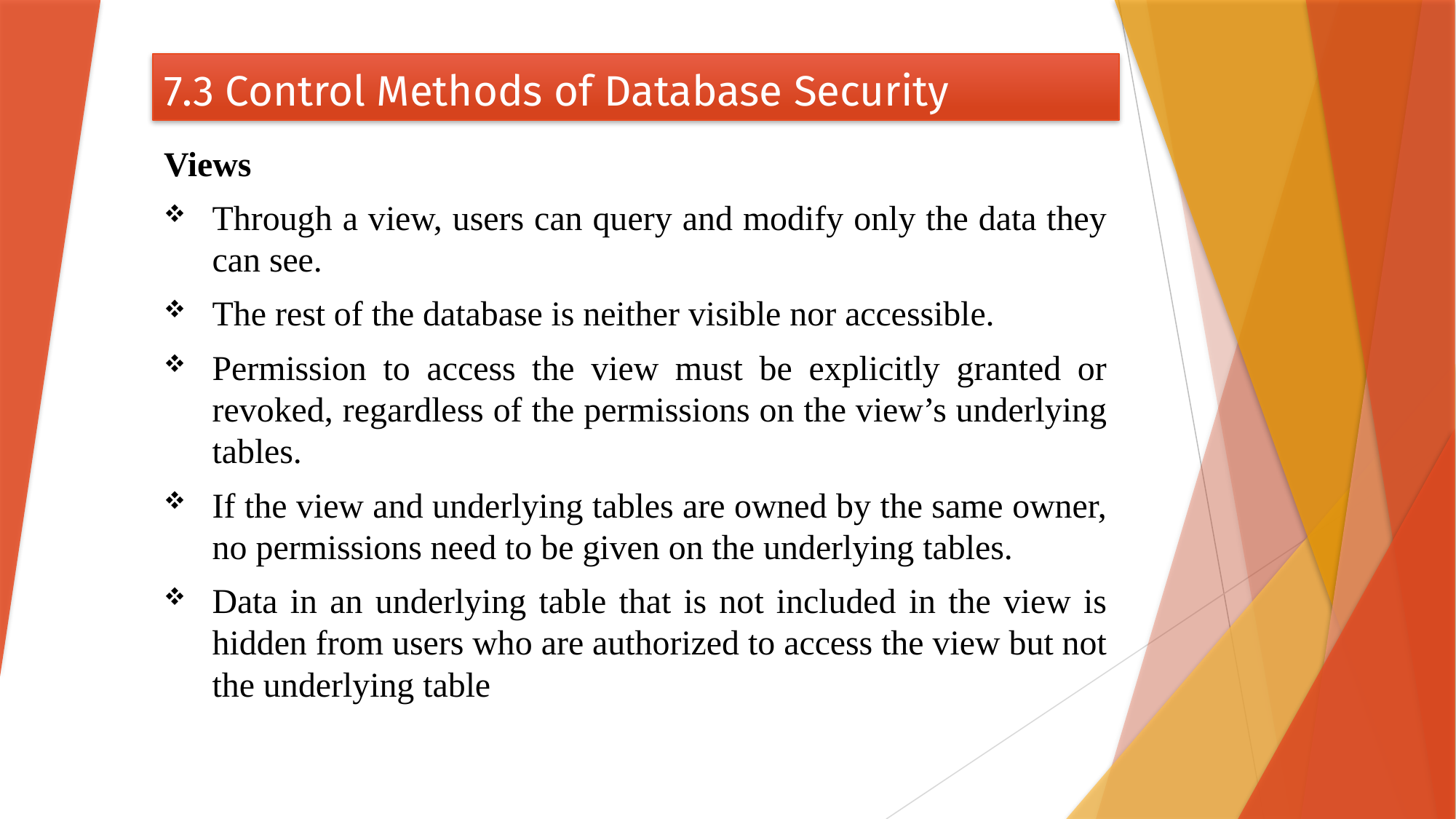

# 7.3 Control Methods of Database Security
Views
Through a view, users can query and modify only the data they can see.
The rest of the database is neither visible nor accessible.
Permission to access the view must be explicitly granted or revoked, regardless of the permissions on the view’s underlying tables.
If the view and underlying tables are owned by the same owner, no permissions need to be given on the underlying tables.
Data in an underlying table that is not included in the view is hidden from users who are authorized to access the view but not the underlying table